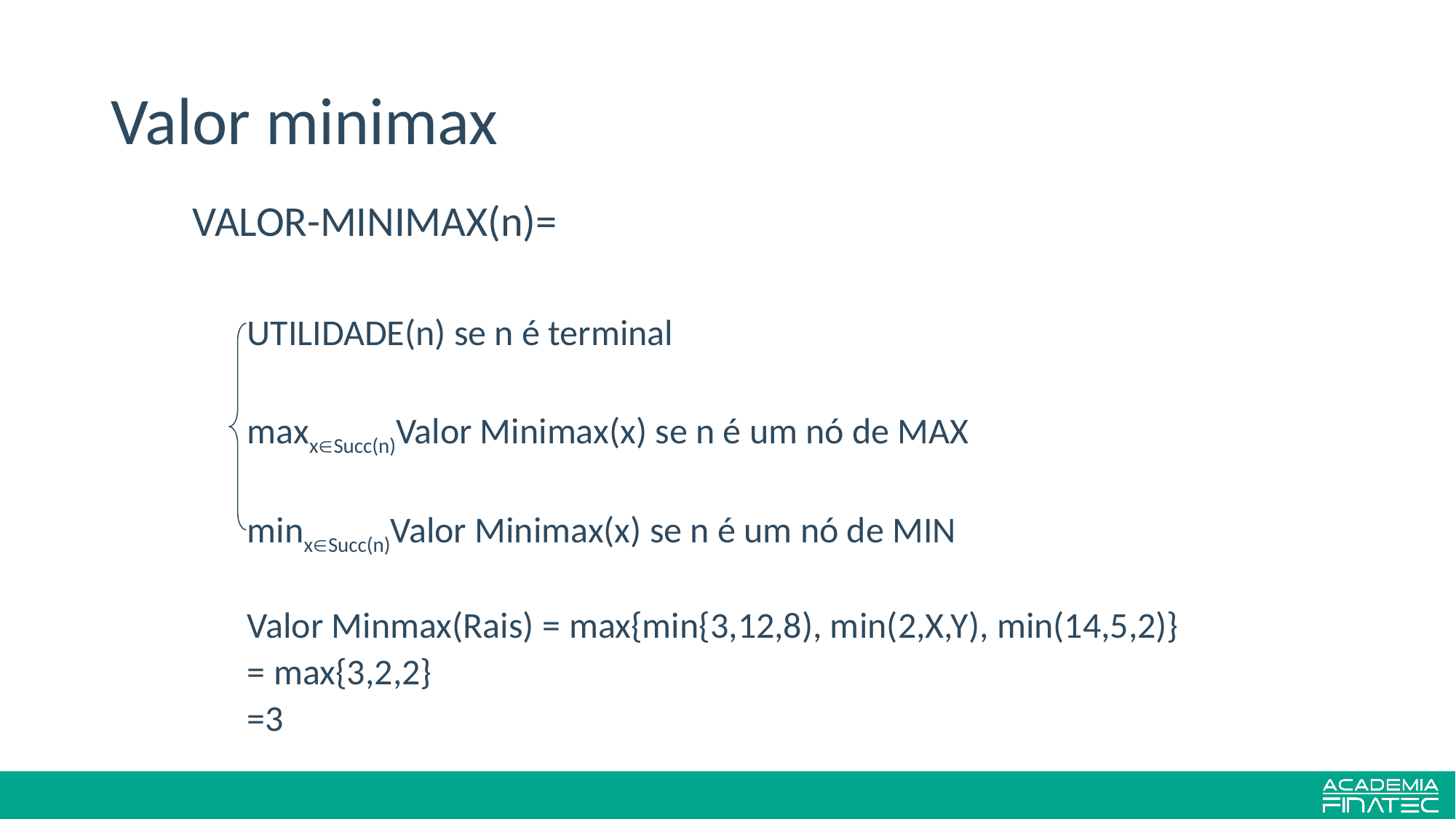

19
# Valor minimax
VALOR-MINIMAX(n)=

UTILIDADE(n) se n é terminal

maxx∈Succ(n)Valor Minimax(x) se n é um nó de MAX

minx∈Succ(n)Valor Minimax(x) se n é um nó de MIN

Valor Minmax(Rais) = max{min{3,12,8), min(2,X,Y), min(14,5,2)}
= max{3,2,2}
=3